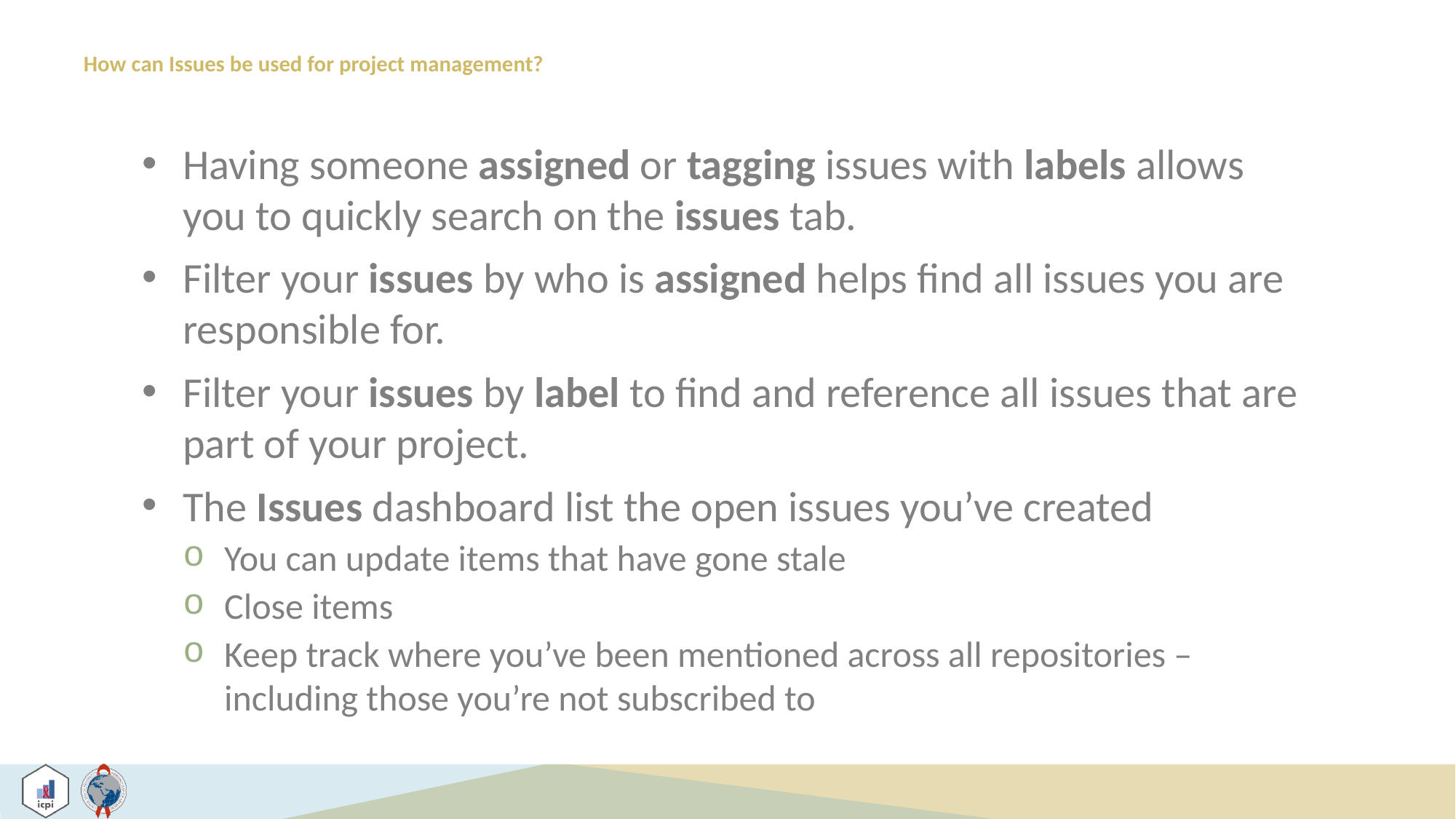

# How can Issues be used for project management?
Having someone assigned or tagging issues with labels allows you to quickly search on the issues tab.
Filter your issues by who is assigned helps find all issues you are responsible for.
Filter your issues by label to find and reference all issues that are part of your project.
The Issues dashboard list the open issues you’ve created
You can update items that have gone stale
Close items
Keep track where you’ve been mentioned across all repositories – including those you’re not subscribed to